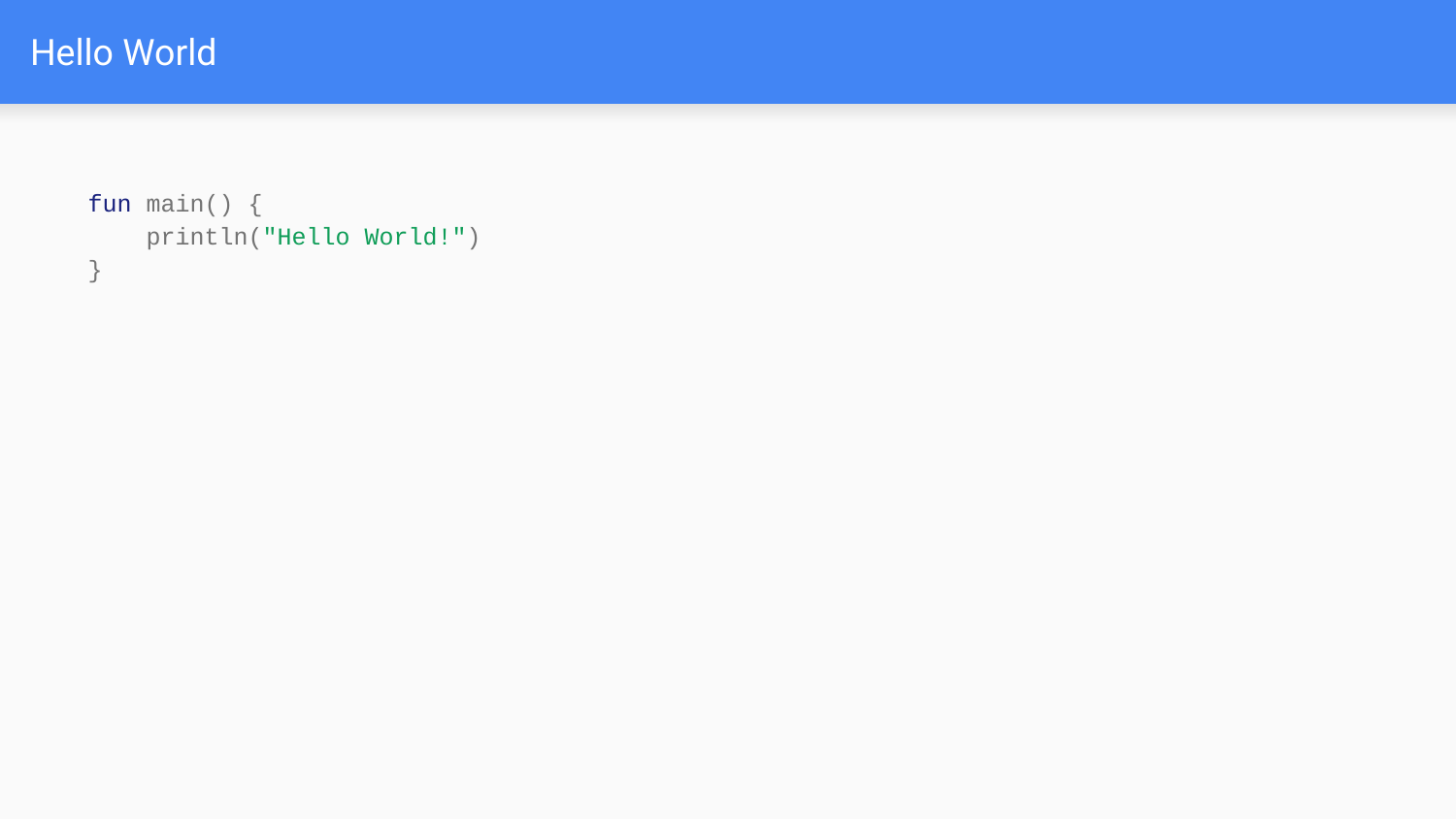

# Hello World
fun main() {
    println("Hello World!")
}